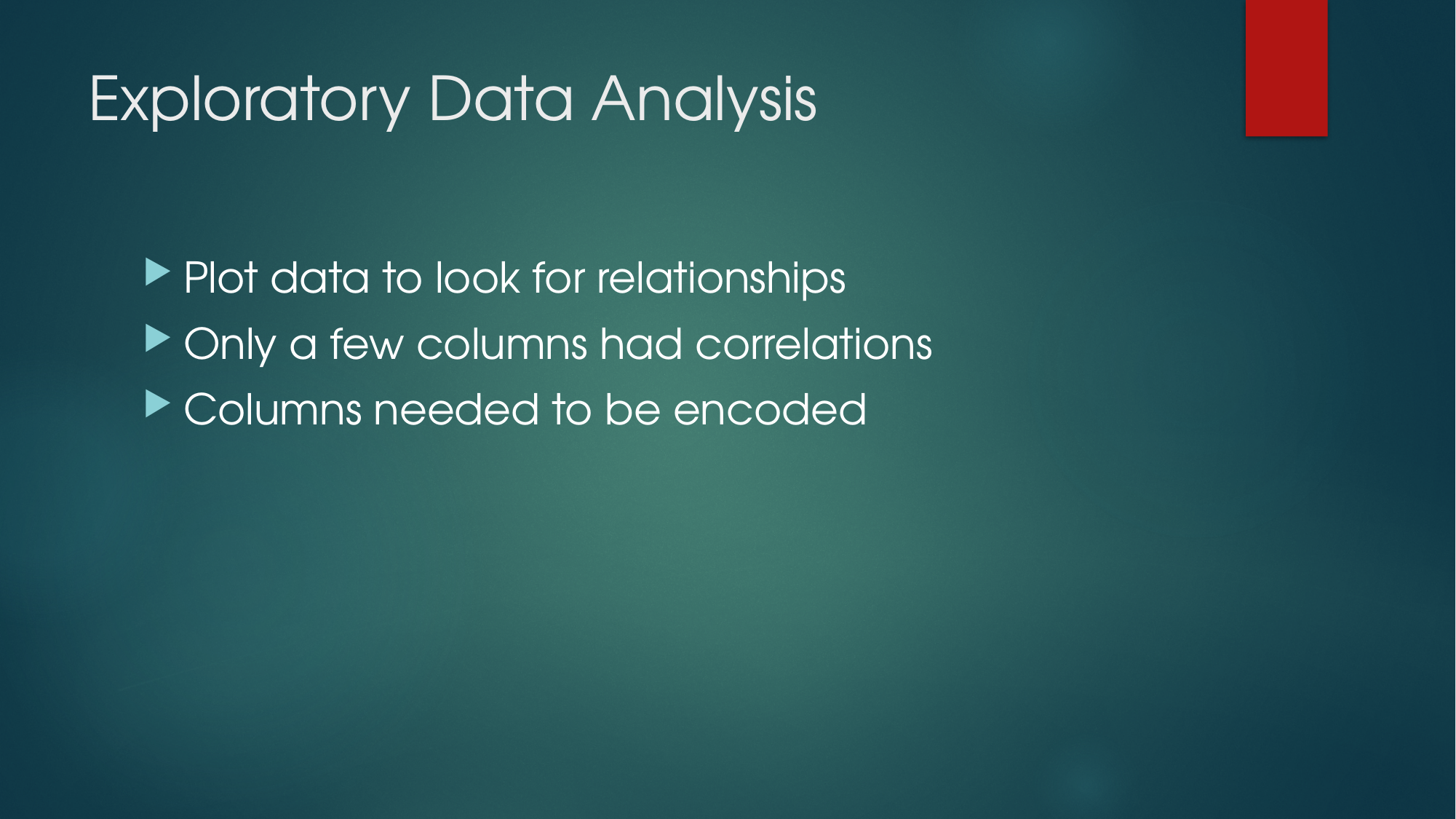

# Exploratory Data Analysis
Plot data to look for relationships
Only a few columns had correlations
Columns needed to be encoded